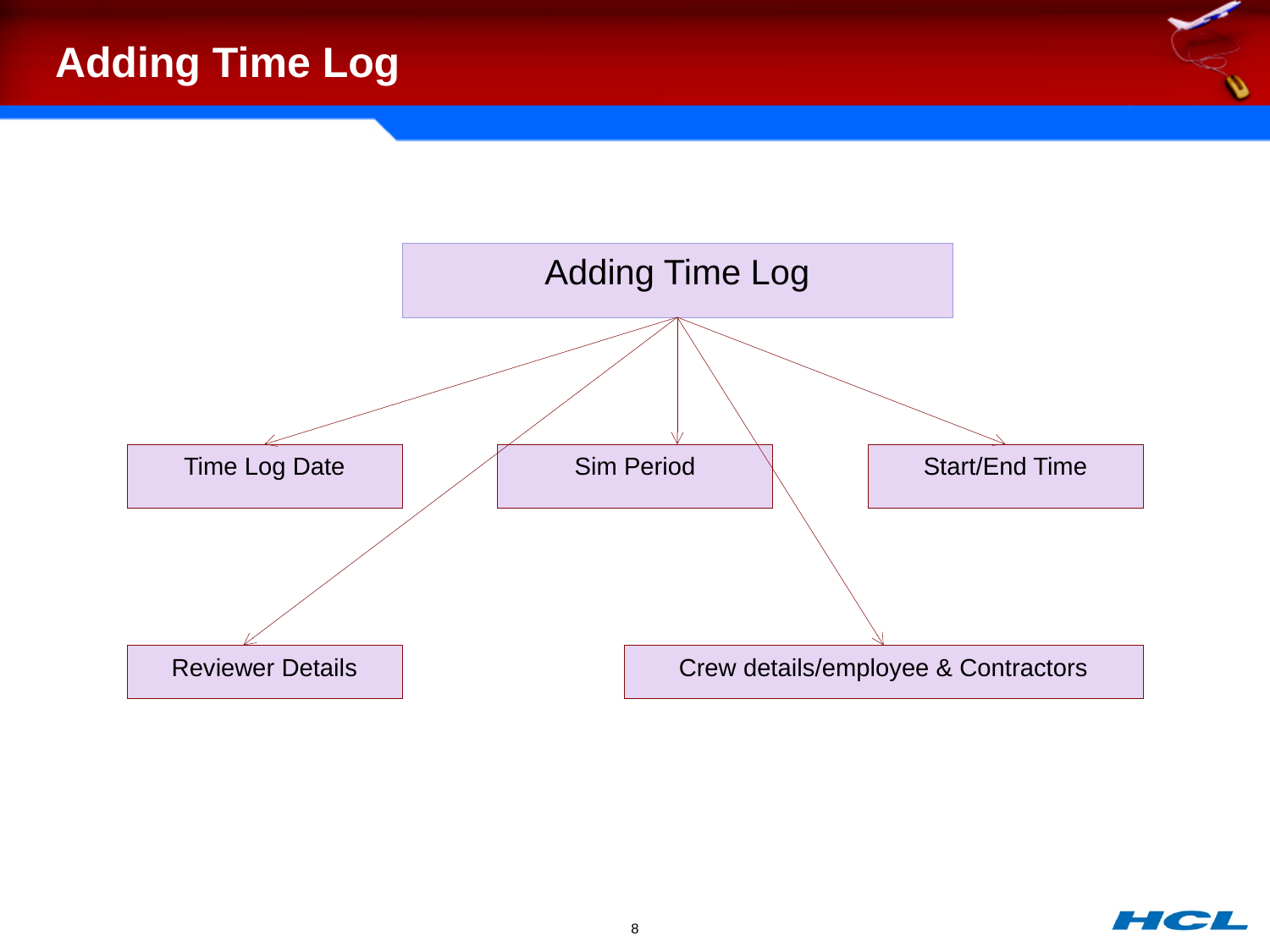

# Adding Time Log

Adding Time Log
Time Log Date
Sim Period
Start/End Time
Reviewer Details
Crew details/employee & Contractors
8